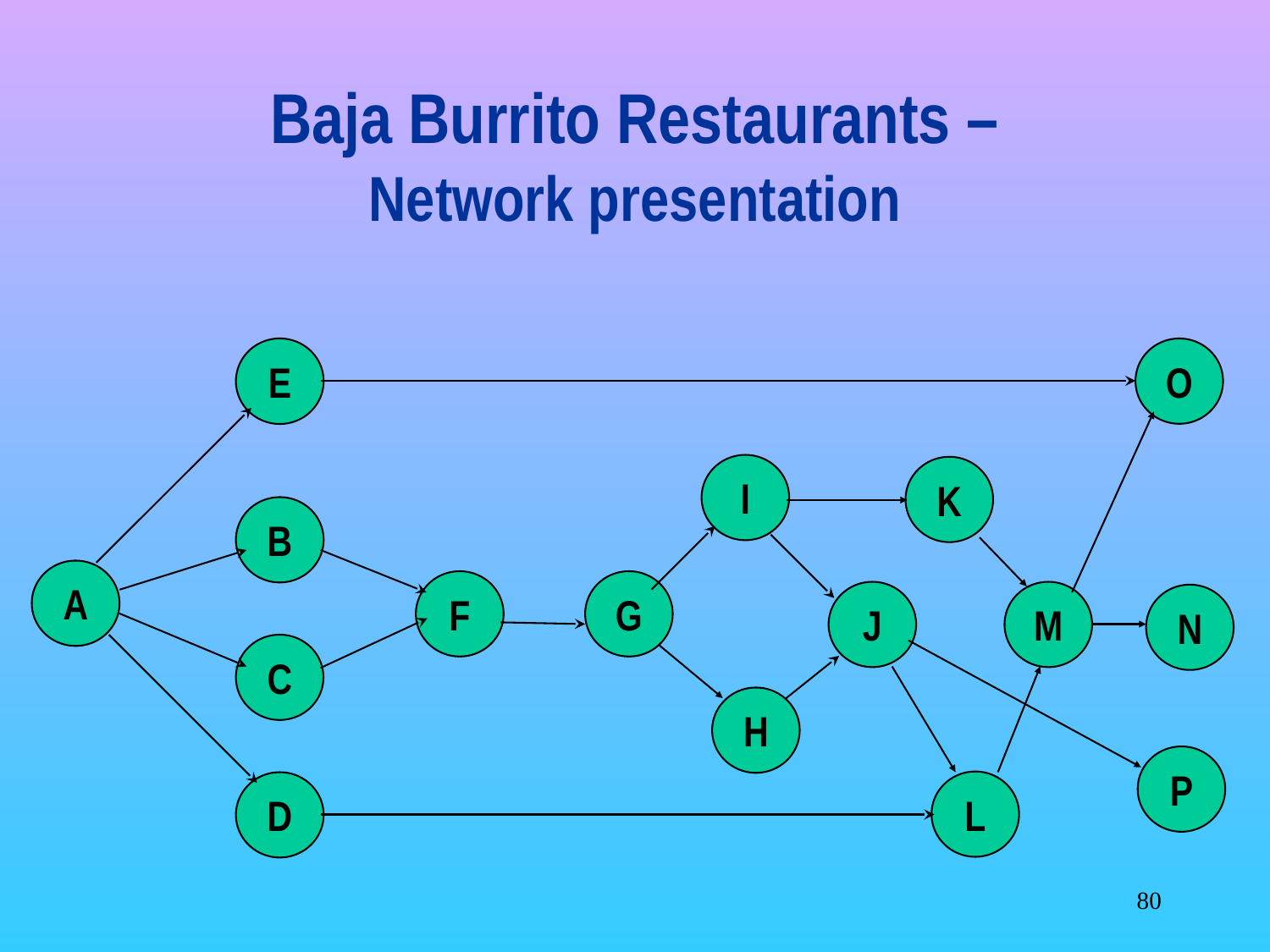

# Baja Burrito Restaurants – Network presentation
E
O
I
K
B
A
F
G
J
M
N
C
H
P
L
D
80